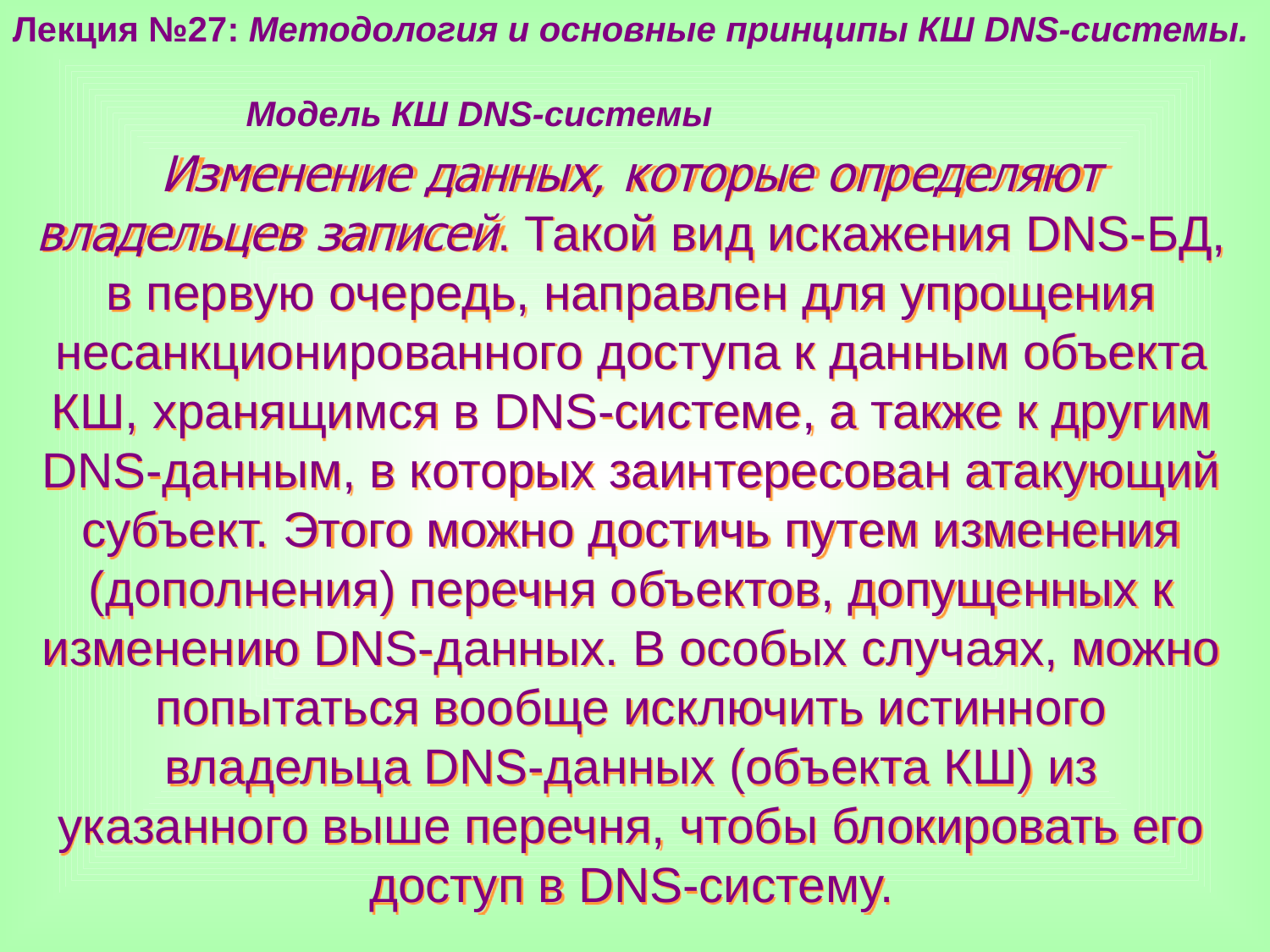

Лекция №27: Методология и основные принципы КШ DNS-системы.
                        Модель КШ DNS-системы
Изменение данных, которые определяют владельцев записей. Такой вид искажения DNS-БД, в первую очередь, направлен для упрощения несанкционированного доступа к данным объекта КШ, хранящимся в DNS-системе, а также к другим DNS-данным, в которых заинтересован атакующий субъект. Этого можно достичь путем изменения (дополнения) перечня объектов, допущенных к изменению DNS-данных. В особых случаях, можно попытаться вообще исключить истинного владельца DNS-данных (объекта КШ) из указанного выше перечня, чтобы блокировать его доступ в DNS-систему.